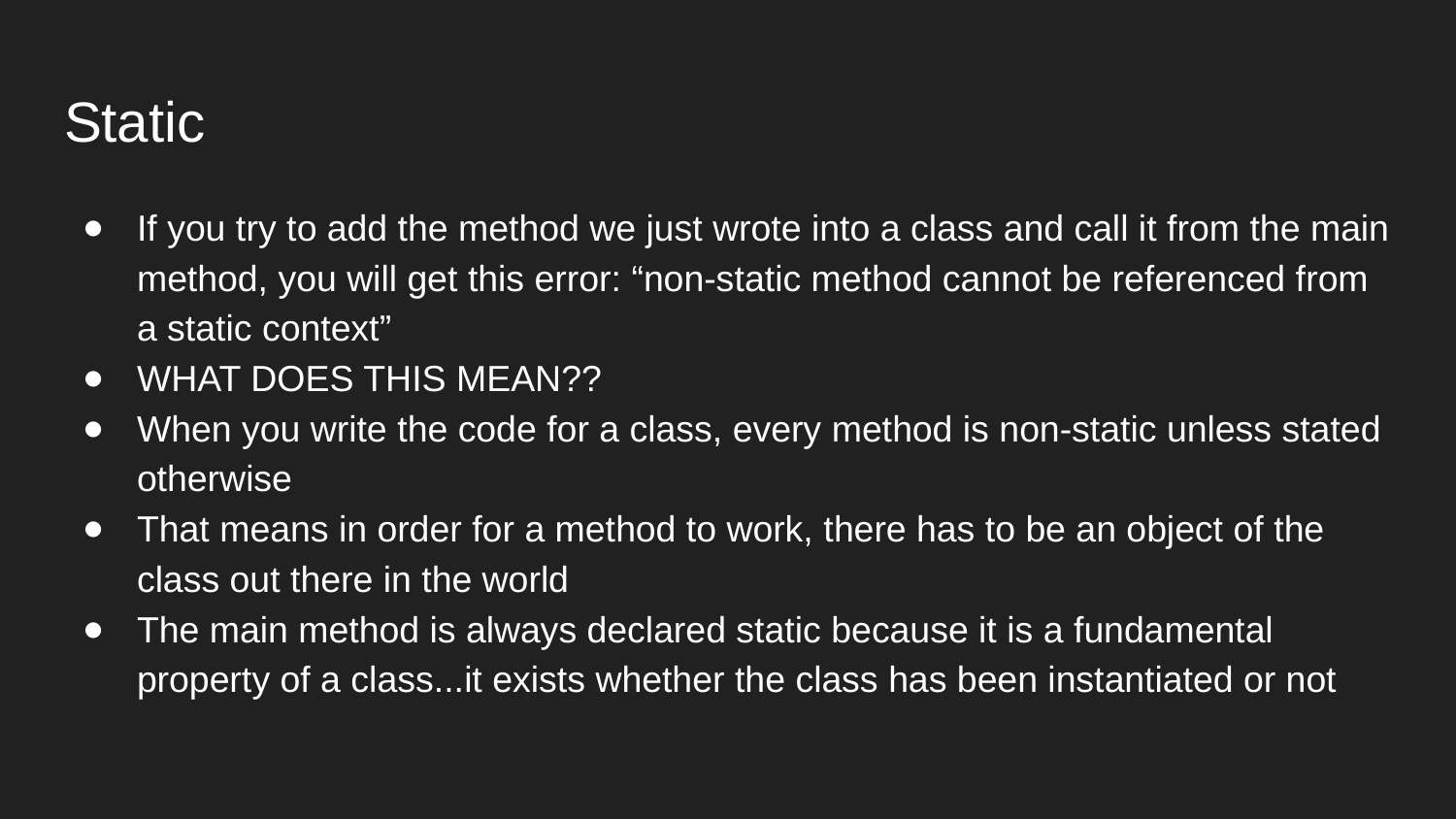

# Static
If you try to add the method we just wrote into a class and call it from the main method, you will get this error: “non-static method cannot be referenced from a static context”
WHAT DOES THIS MEAN??
When you write the code for a class, every method is non-static unless stated otherwise
That means in order for a method to work, there has to be an object of the class out there in the world
The main method is always declared static because it is a fundamental property of a class...it exists whether the class has been instantiated or not